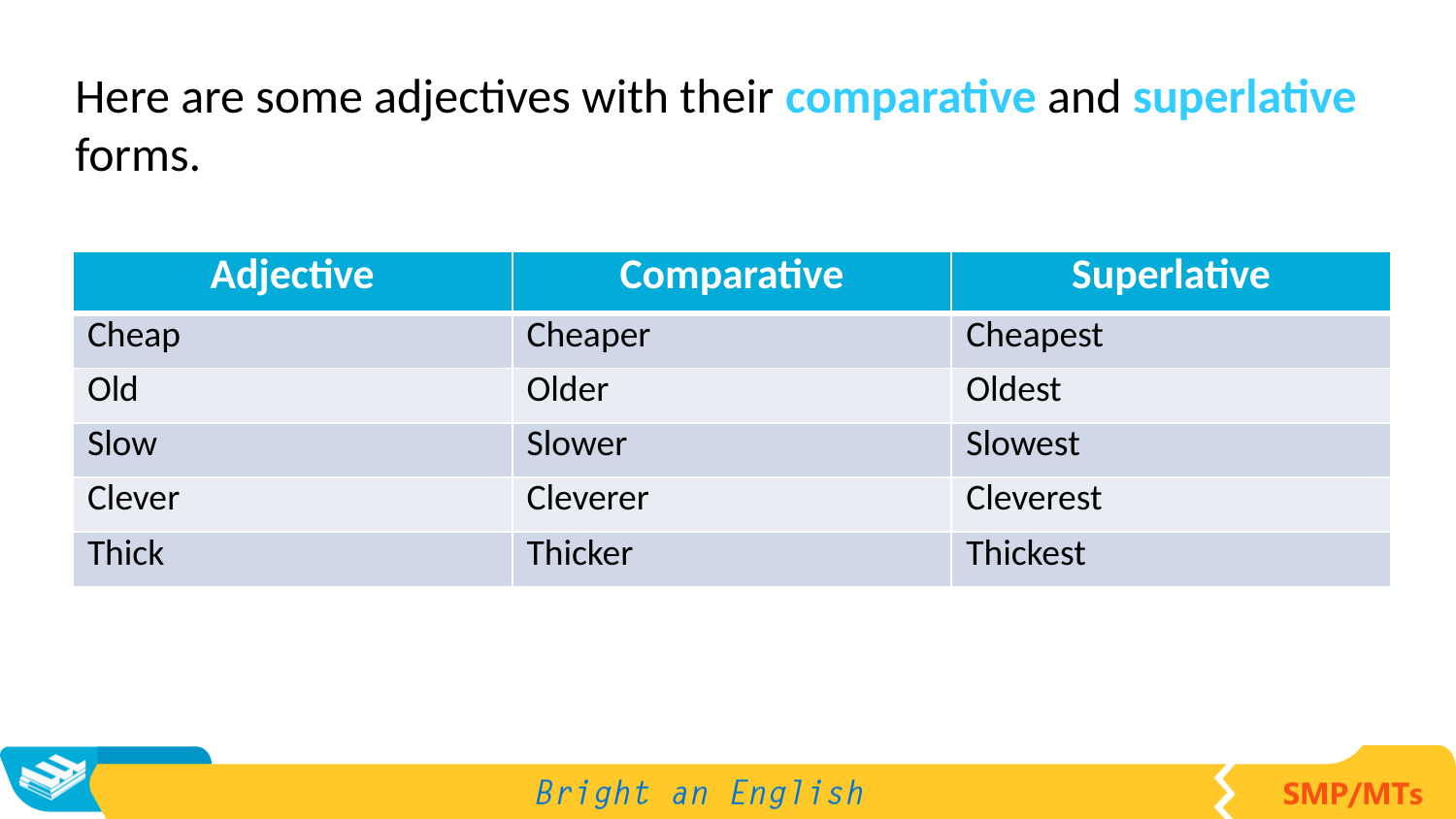

Here are some adjectives with their comparative and superlative forms.
| Adjective | Comparative | Superlative |
| --- | --- | --- |
| Cheap | Cheaper | Cheapest |
| Old | Older | Oldest |
| Slow | Slower | Slowest |
| Clever | Cleverer | Cleverest |
| Thick | Thicker | Thickest |